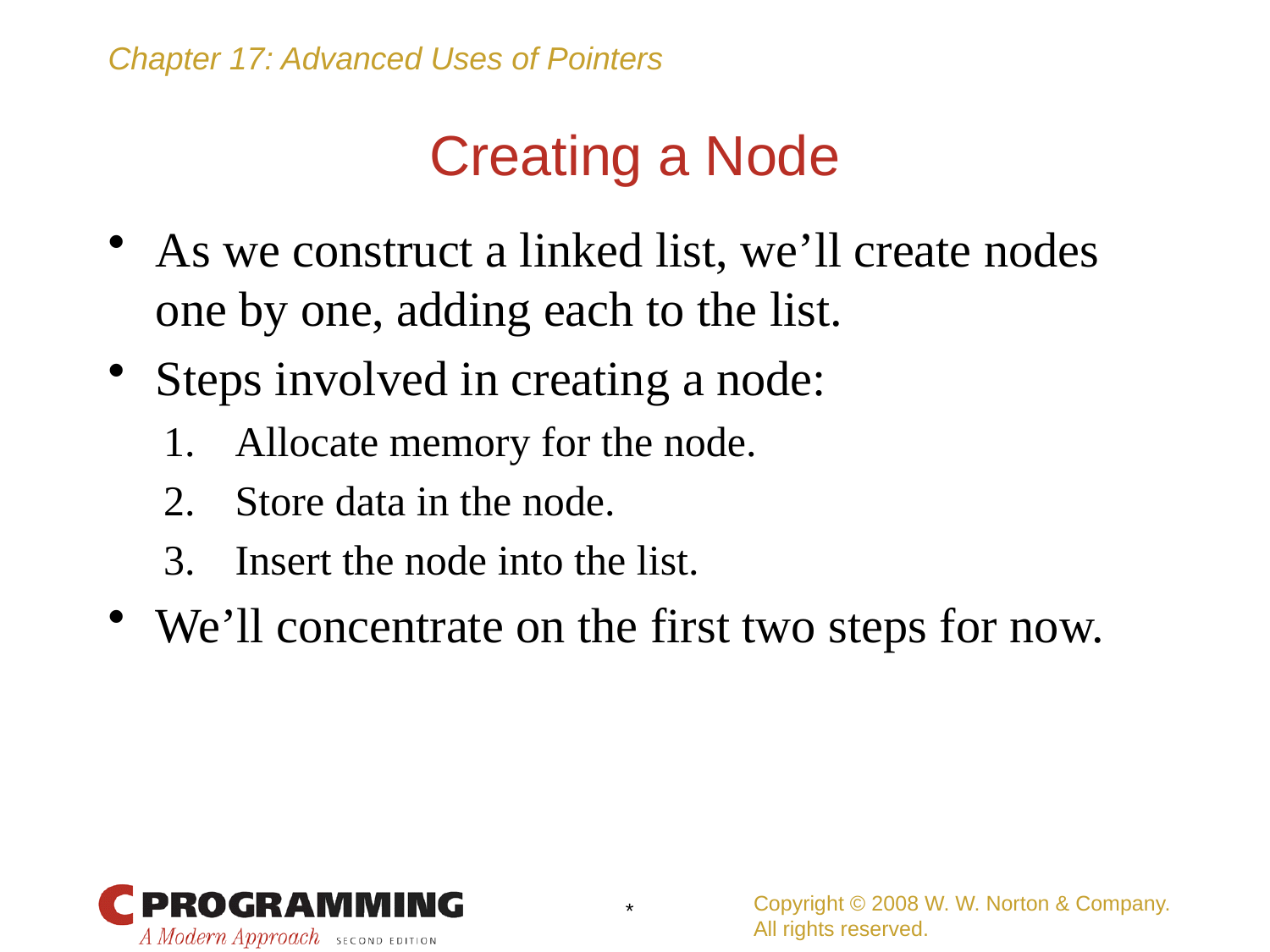

# Creating a Node
As we construct a linked list, we’ll create nodes one by one, adding each to the list.
Steps involved in creating a node:
Allocate memory for the node.
Store data in the node.
Insert the node into the list.
We’ll concentrate on the first two steps for now.
Copyright © 2008 W. W. Norton & Company.
All rights reserved.
*